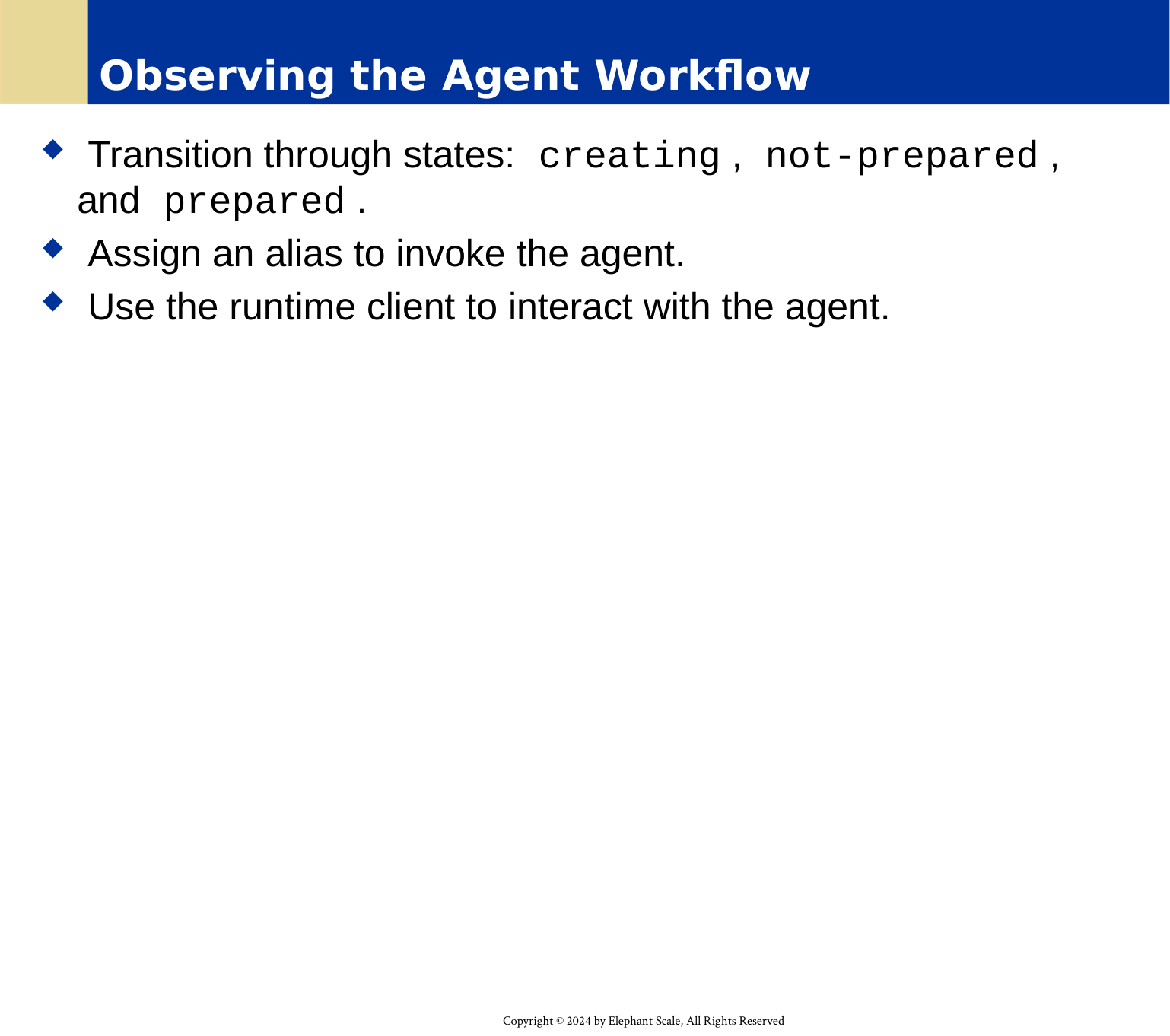

# Observing the Agent Workflow
 Transition through states: creating , not-prepared , and prepared .
 Assign an alias to invoke the agent.
 Use the runtime client to interact with the agent.
Copyright © 2024 by Elephant Scale, All Rights Reserved